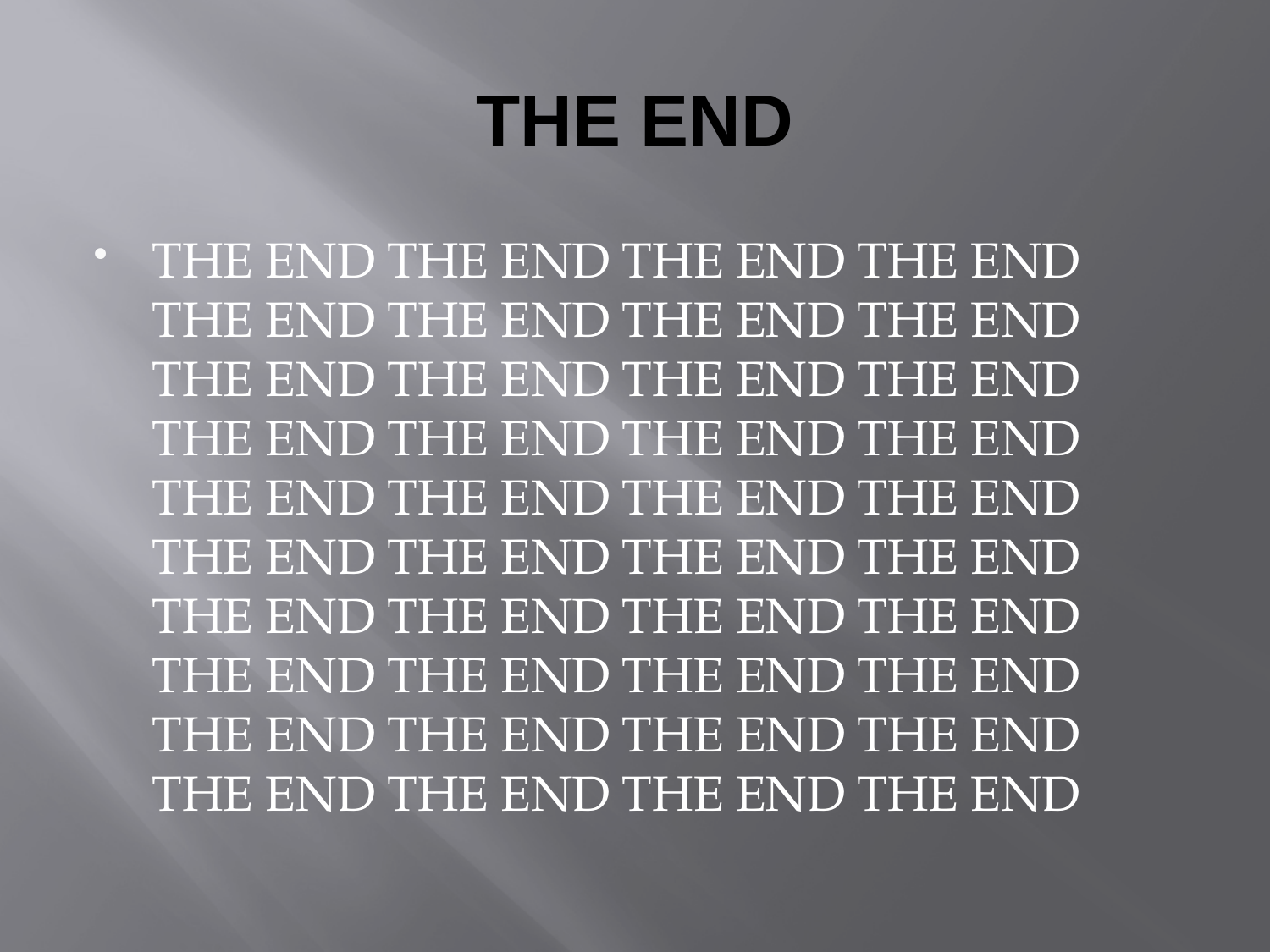

# THE END
THE END THE END THE END THE END THE END THE END THE END THE END THE END THE END THE END THE END THE END THE END THE END THE END THE END THE END THE END THE END THE END THE END THE END THE END THE END THE END THE END THE END THE END THE END THE END THE END THE END THE END THE END THE END THE END THE END THE END THE END